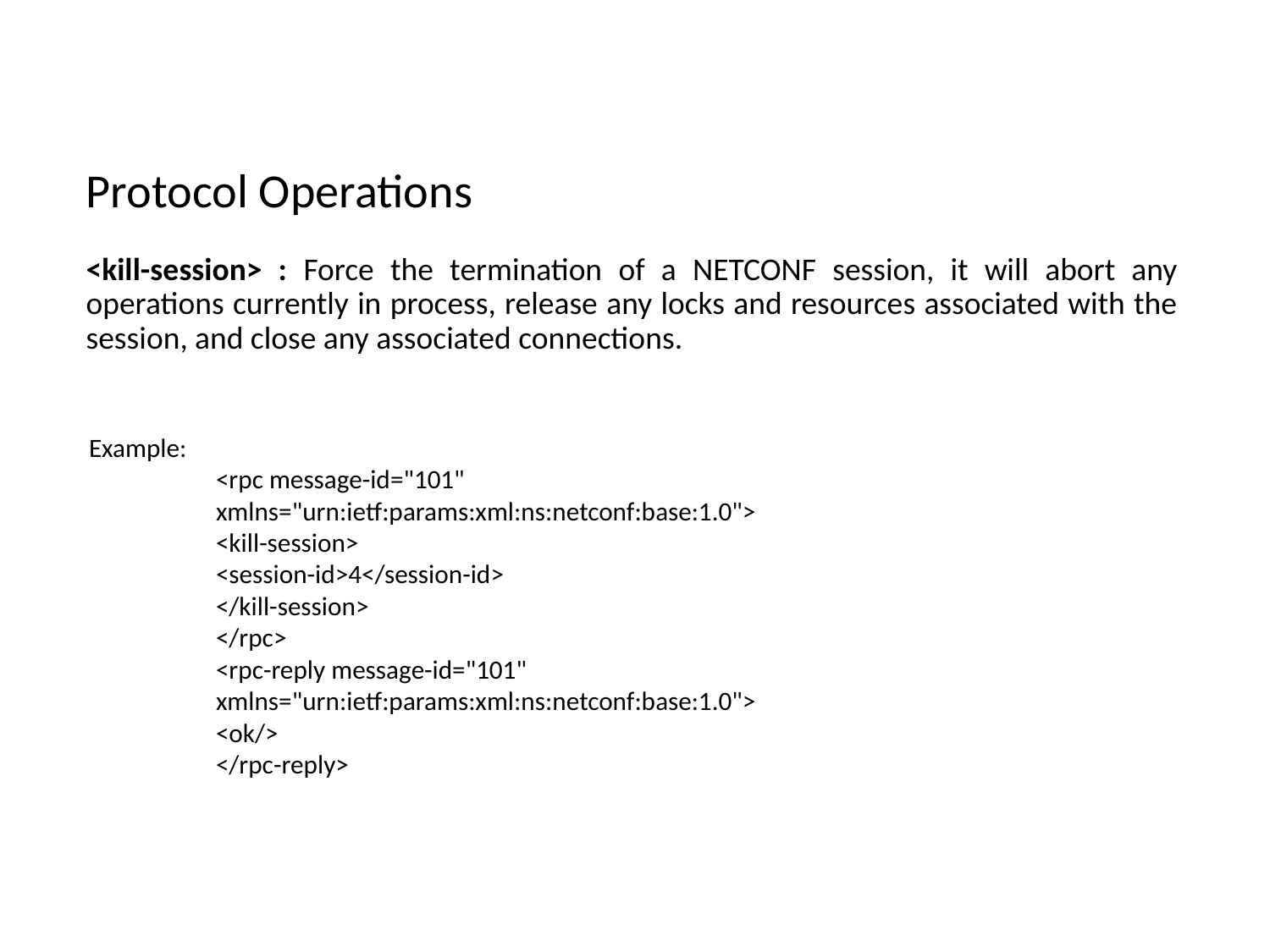

Protocol Operations
<kill-session> : Force the termination of a NETCONF session, it will abort any operations currently in process, release any locks and resources associated with the session, and close any associated connections.
Example:
<rpc message-id="101"
xmlns="urn:ietf:params:xml:ns:netconf:base:1.0">
<kill-session>
<session-id>4</session-id>
</kill-session>
</rpc>
<rpc-reply message-id="101"
xmlns="urn:ietf:params:xml:ns:netconf:base:1.0">
<ok/>
</rpc-reply>